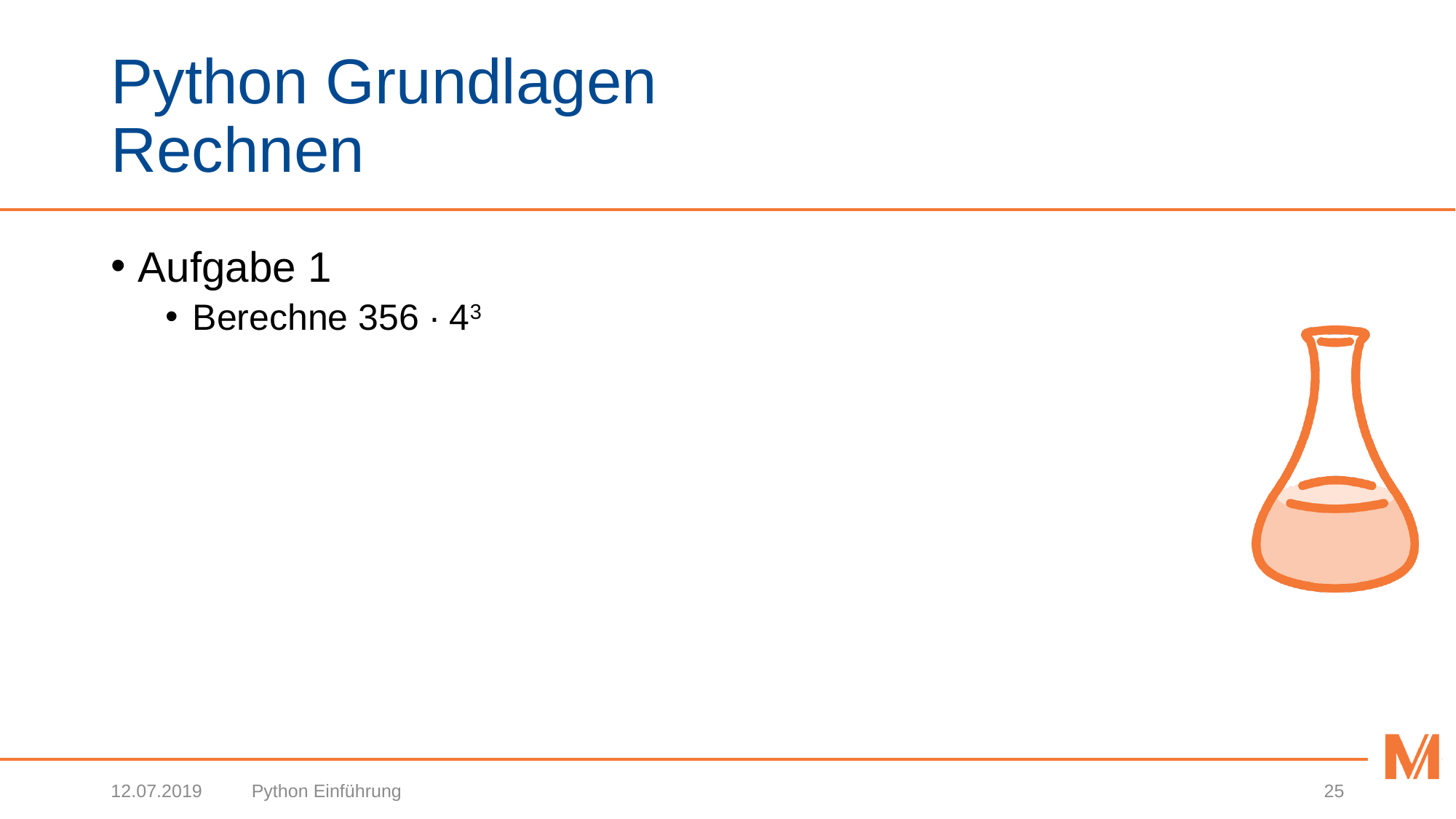

# Python Grundlagen Rechnen
Aufgabe 1
Berechne 356 ∙ 43
12.07.2019
Python Einführung
25